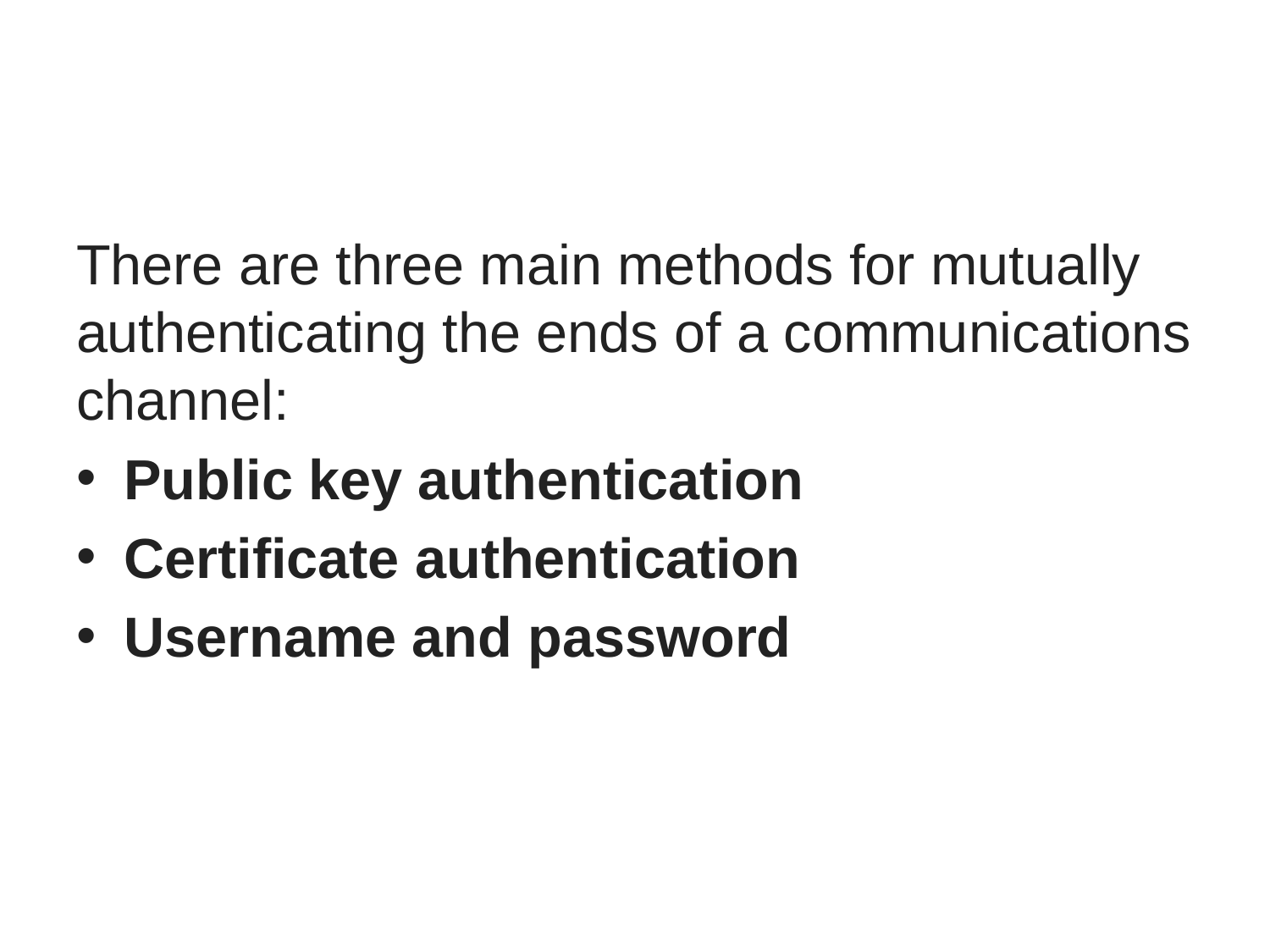

#
There are three main methods for mutually authenticating the ends of a communications channel:
Public key authentication
Certificate authentication
Username and password